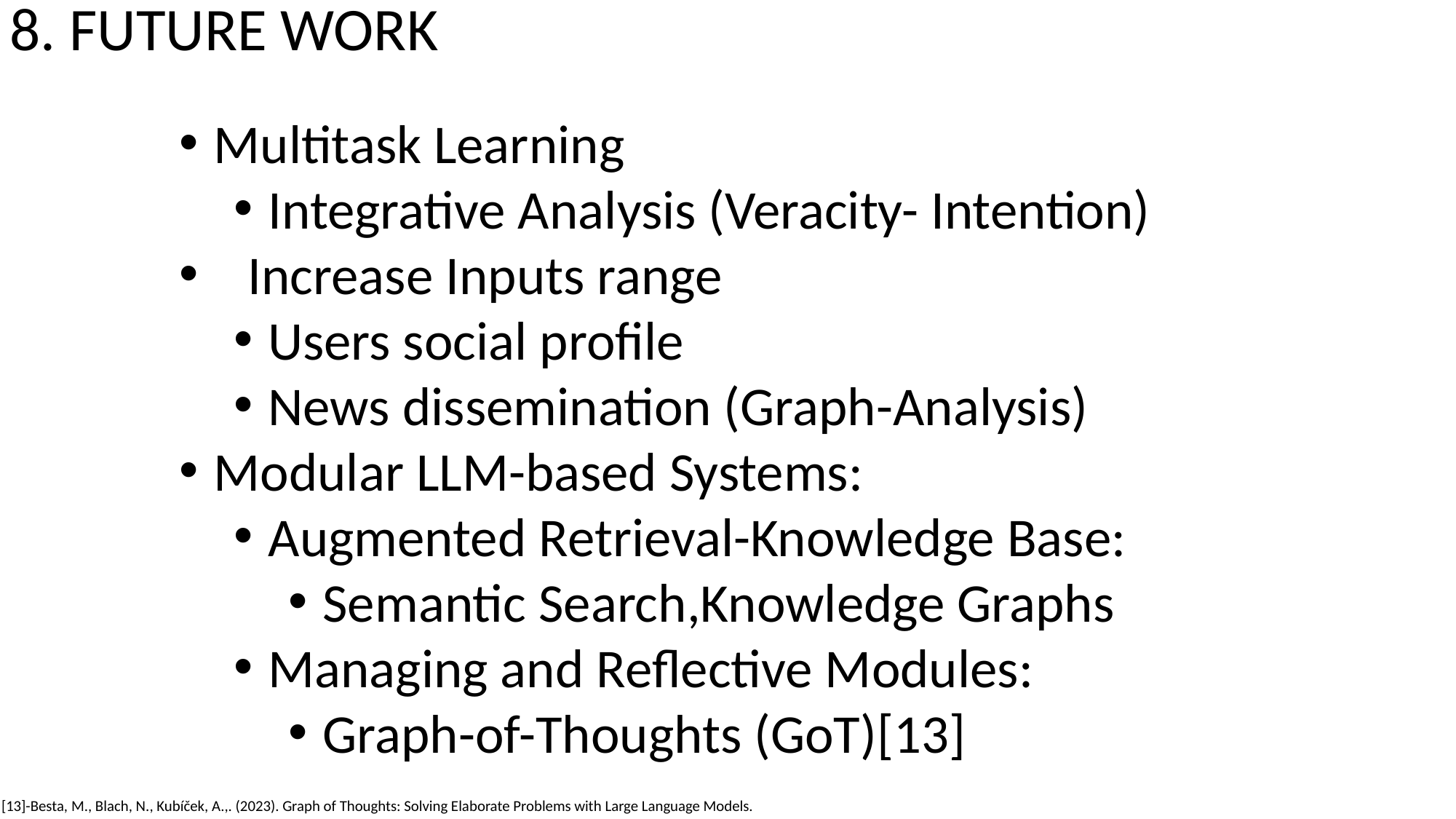

8. FUTURE WORK
Multitask Learning
Integrative Analysis (Veracity- Intention)
Increase Inputs range
Users social profile
News dissemination (Graph-Analysis)
Modular LLM-based Systems:
Augmented Retrieval-Knowledge Base:
Semantic Search,Knowledge Graphs
Managing and Reflective Modules:
Graph-of-Thoughts (GoT)[13]

[13]-Besta, M., Blach, N., Kubíček, A.,. (2023). Graph of Thoughts: Solving Elaborate Problems with Large Language Models.